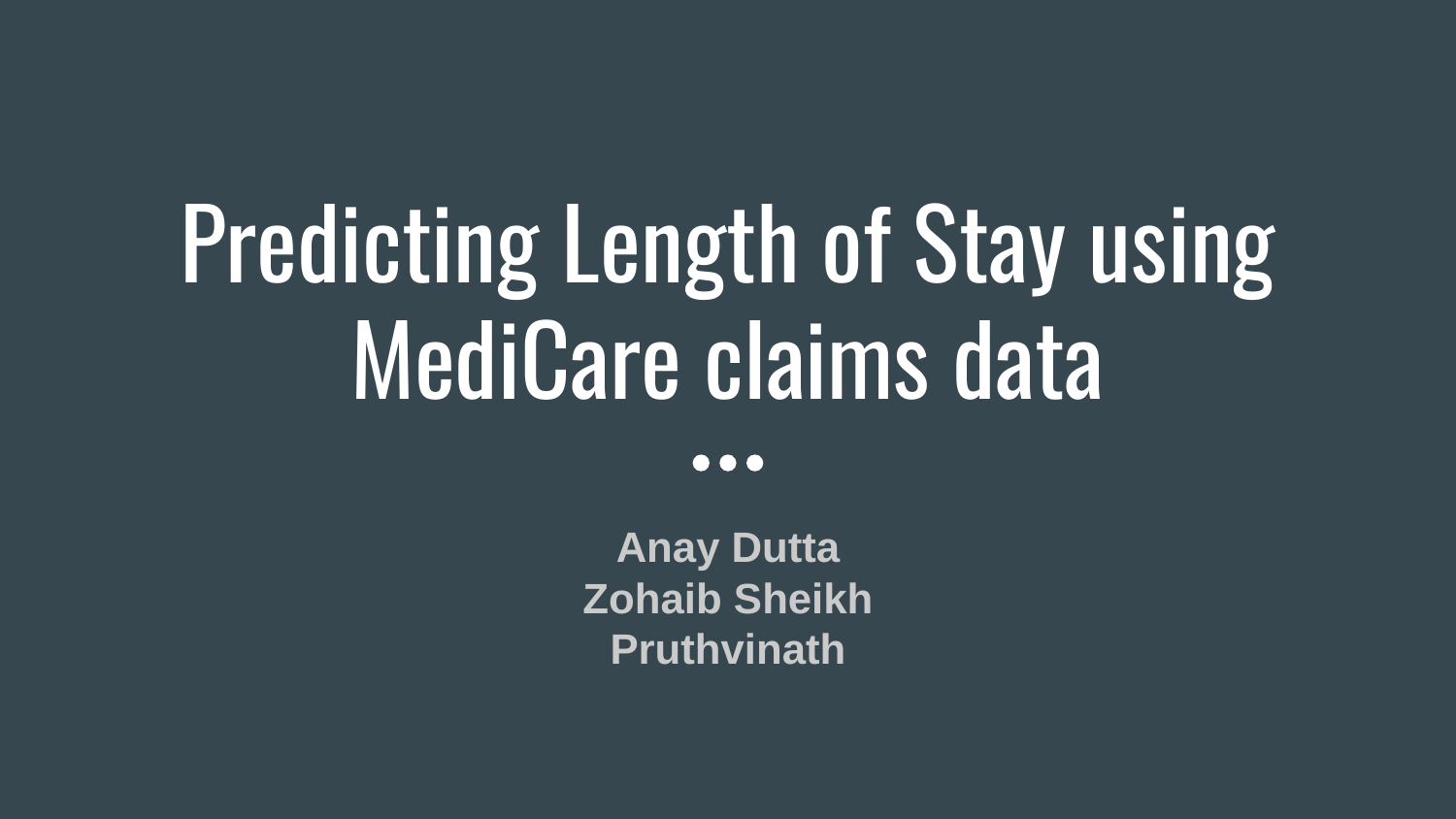

# Predicting Length of Stay using MediCare claims data
Anay Dutta
Zohaib Sheikh
Pruthvinath